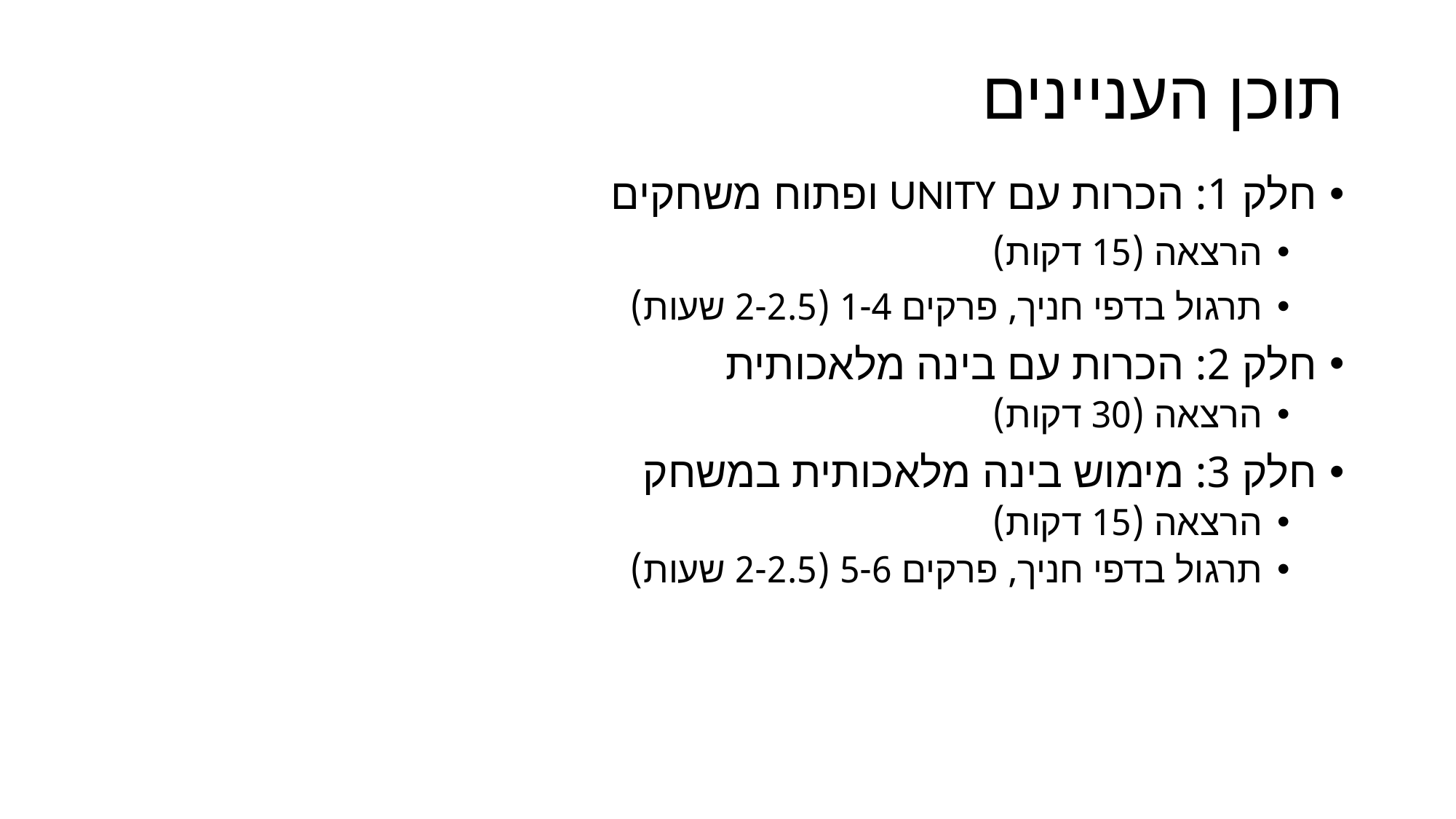

# תוכן העניינים
חלק 1: הכרות עם UNITY ופתוח משחקים
הרצאה (15 דקות)
תרגול בדפי חניך, פרקים 1-4 (2-2.5 שעות)
חלק 2: הכרות עם בינה מלאכותית
הרצאה (30 דקות)
חלק 3: מימוש בינה מלאכותית במשחק
הרצאה (15 דקות)
תרגול בדפי חניך, פרקים 5-6 (2-2.5 שעות)